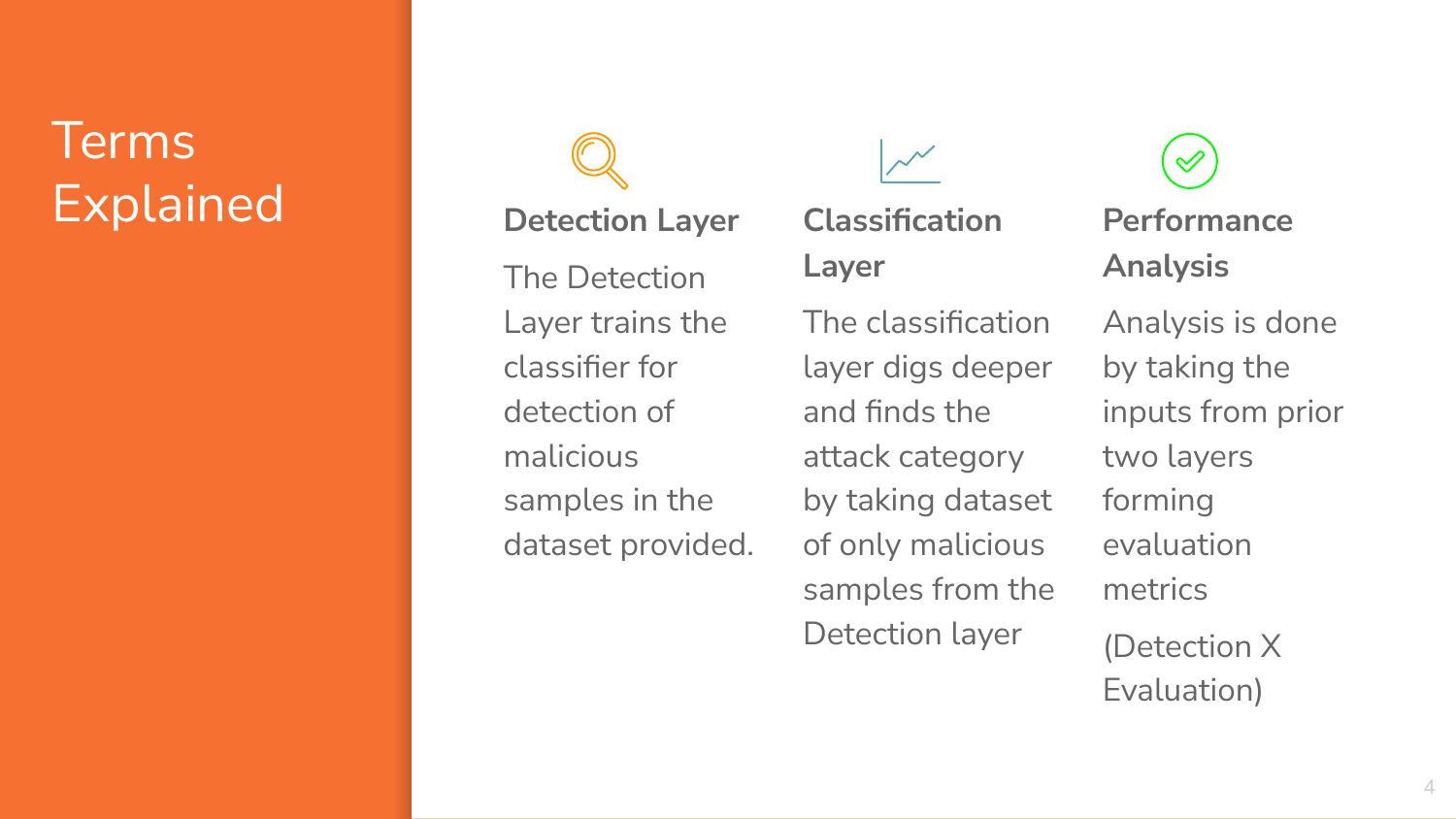

# Terms Explained

Detection Layer
The Detection Layer trains the classifier for detection of malicious samples in the dataset provided.
Classification Layer
The classification layer digs deeper and finds the attack category by taking dataset of only malicious samples from the Detection layer
Performance Analysis
Analysis is done by taking the inputs from prior two layers forming evaluation metrics
(Detection X Evaluation)
4